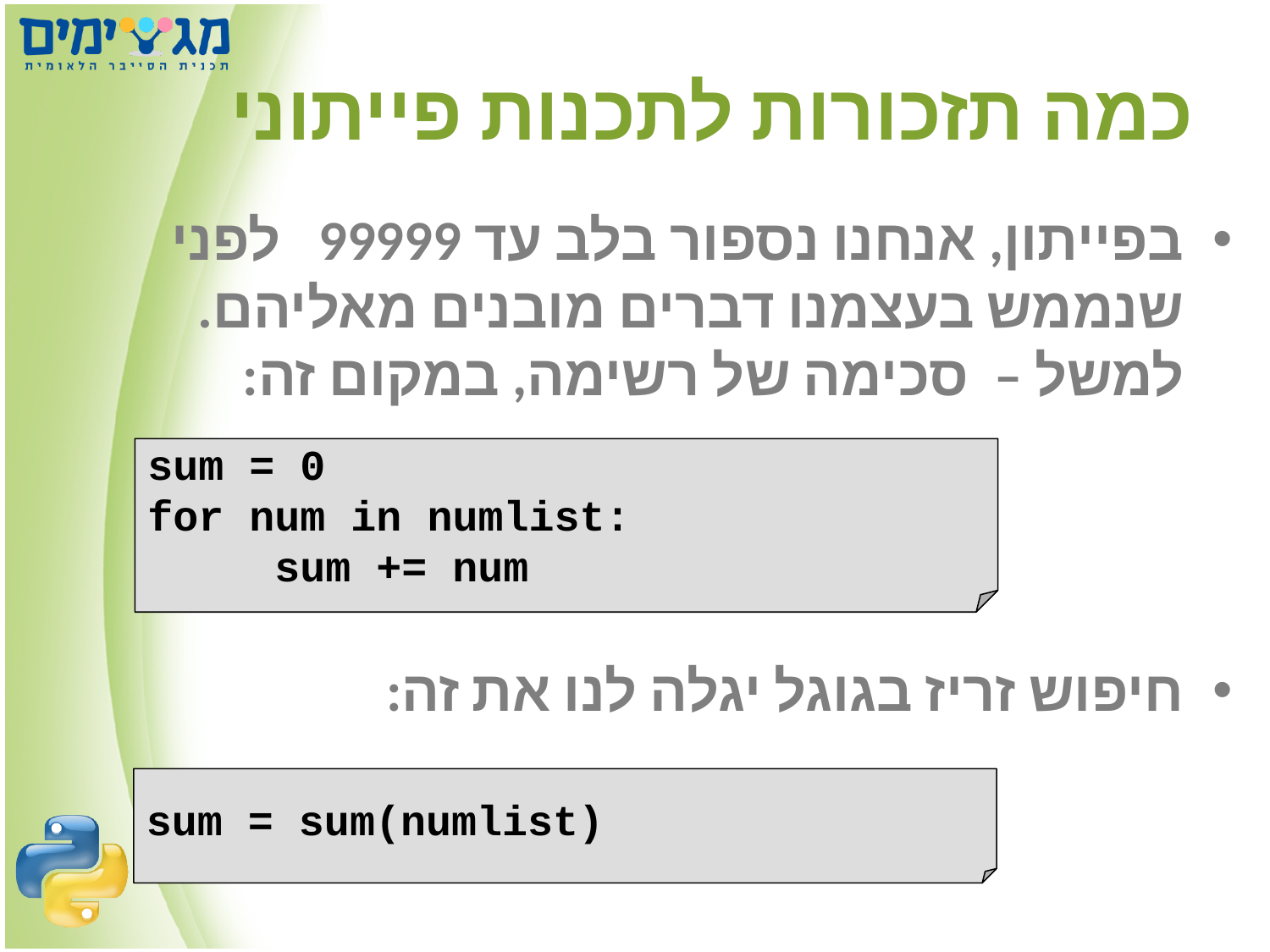

# כמה תזכורות לתכנות פייתוני
בפייתון, אנחנו נספור בלב עד 99999   לפני שנממש בעצמנו דברים מובנים מאליהם.
למשל –  סכימה של רשימה, במקום זה:

חיפוש זריז בגוגל יגלה לנו את זה:
sum = 0
for num in numlist:
	sum += num
sum = sum(numlist)